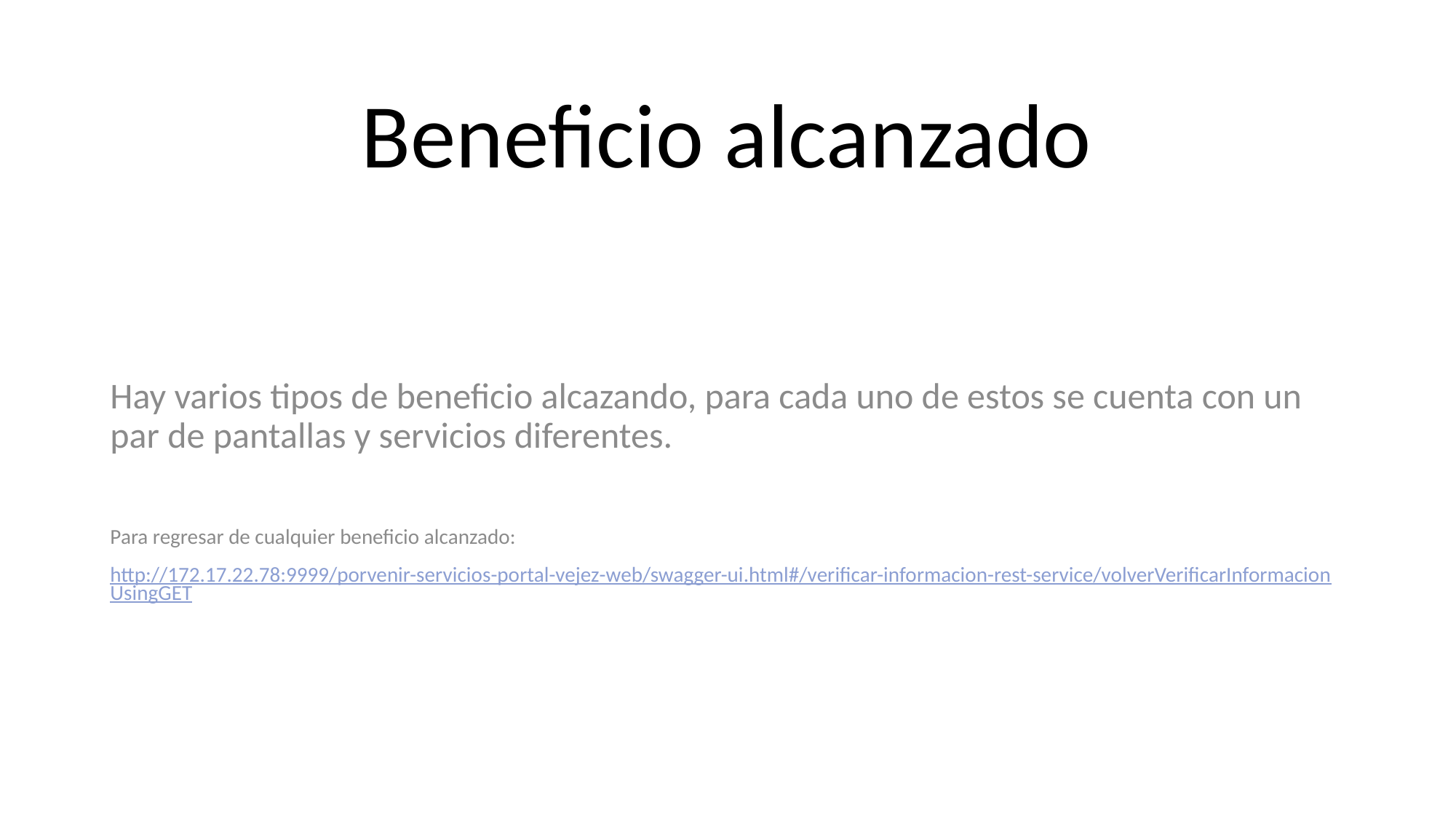

# Beneficio alcanzado
Hay varios tipos de beneficio alcazando, para cada uno de estos se cuenta con un par de pantallas y servicios diferentes.

Para regresar de cualquier beneficio alcanzado:
http://172.17.22.78:9999/porvenir-servicios-portal-vejez-web/swagger-ui.html#/verificar-informacion-rest-service/volverVerificarInformacionUsingGET